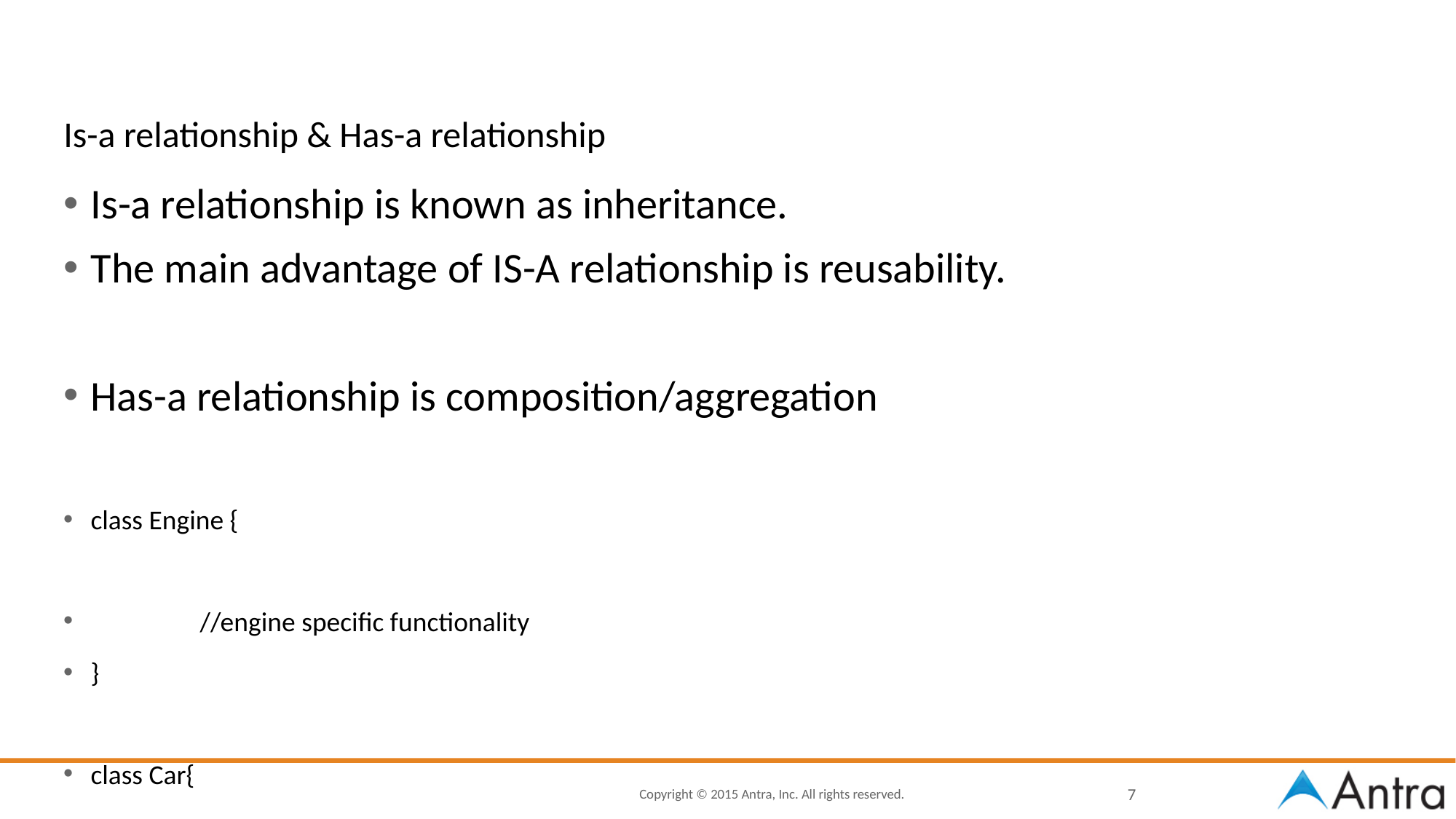

# Is-a relationship & Has-a relationship
Is-a relationship is known as inheritance.
The main advantage of IS-A relationship is reusability.

Has-a relationship is composition/aggregation

class Engine {

	//engine specific functionality
}

class Car{

	Engine e=new Engine();

		//........................;
}

7